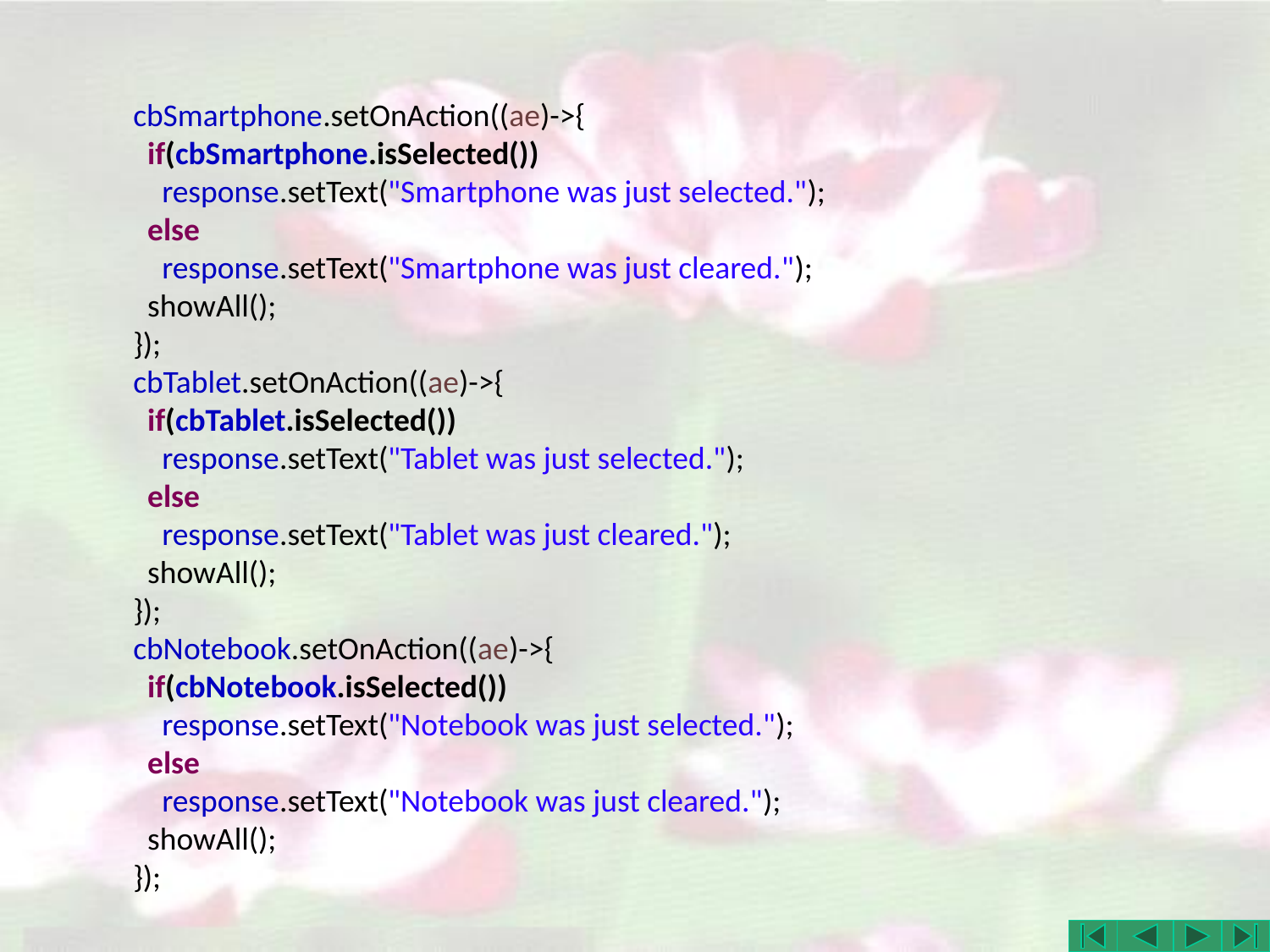

cbSmartphone.setOnAction((ae)->{
      if(cbSmartphone.isSelected())
        response.setText("Smartphone was just selected.");
      else
        response.setText("Smartphone was just cleared.");
      showAll();
    });
    cbTablet.setOnAction((ae)->{
      if(cbTablet.isSelected())
        response.setText("Tablet was just selected.");
      else
        response.setText("Tablet was just cleared.");
      showAll();
    });
    cbNotebook.setOnAction((ae)->{
      if(cbNotebook.isSelected())
        response.setText("Notebook was just selected.");
      else
        response.setText("Notebook was just cleared.");
      showAll();
    });